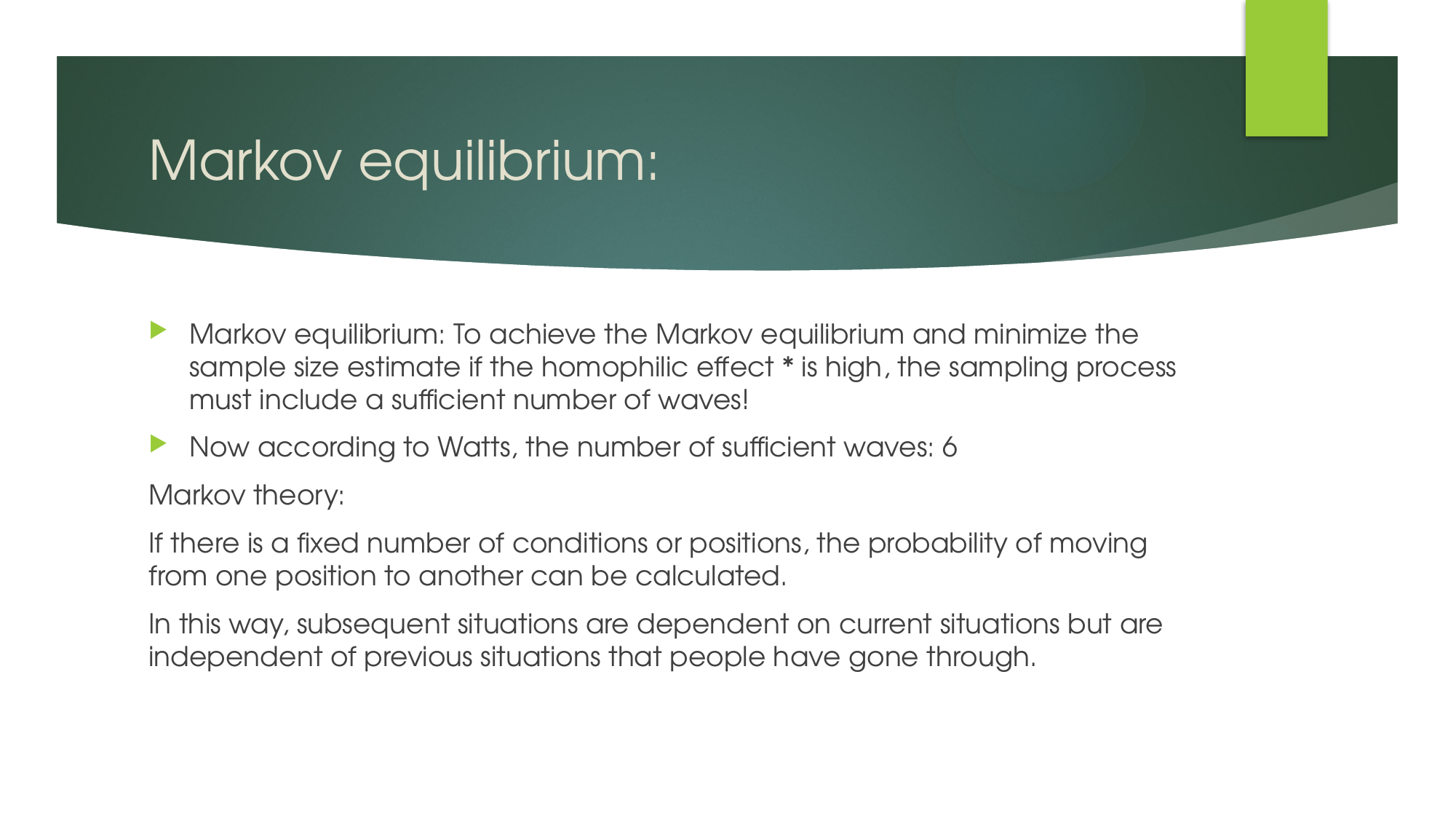

# Markov equilibrium:
Markov equilibrium: To achieve the Markov equilibrium and minimize the sample size estimate if the homophilic effect * is high, the sampling process must include a sufficient number of waves!
Now according to Watts, the number of sufficient waves: 6
Markov theory:
If there is a fixed number of conditions or positions, the probability of moving from one position to another can be calculated.
In this way, subsequent situations are dependent on current situations but are independent of previous situations that people have gone through.